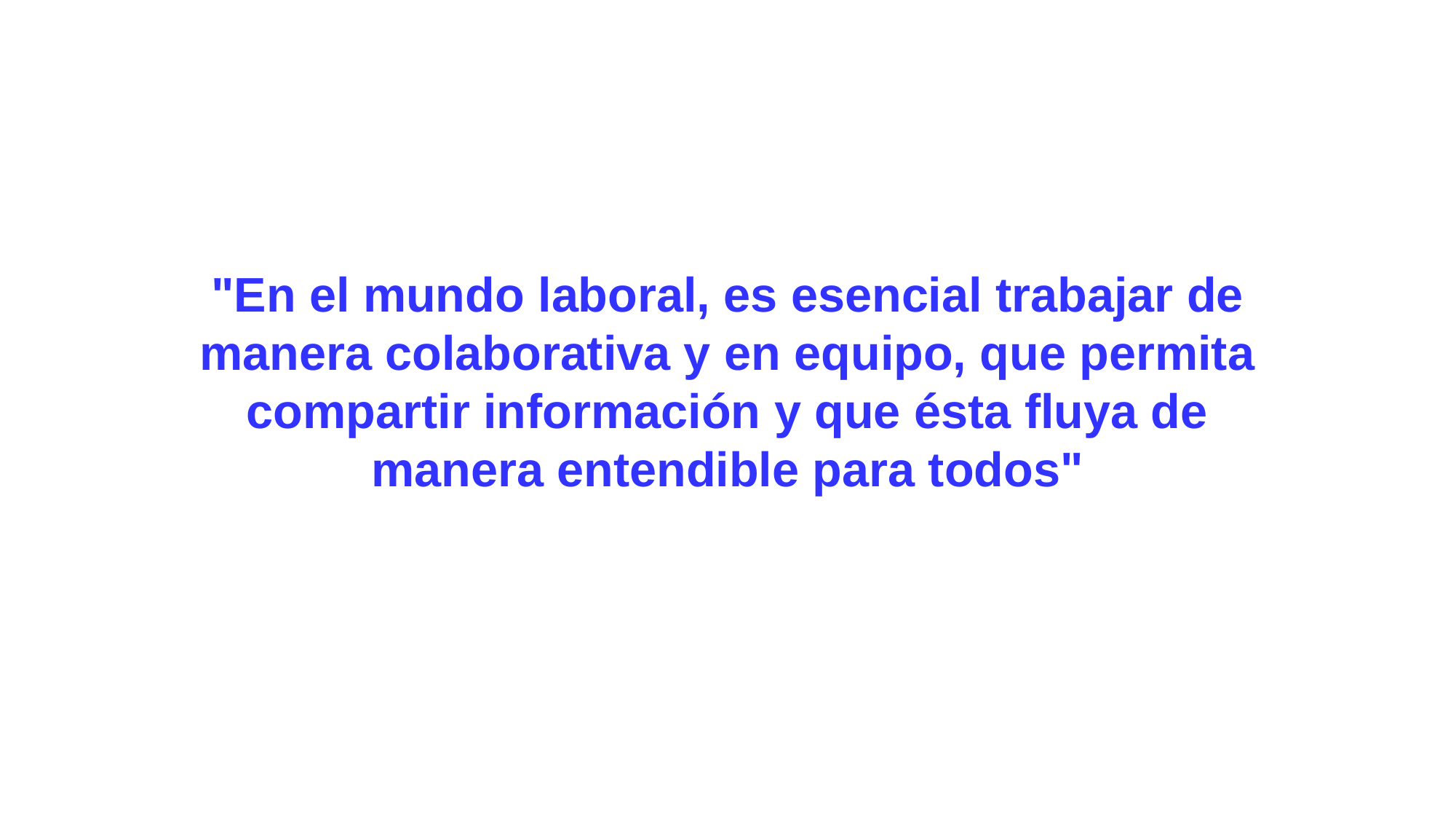

"En el mundo laboral, es esencial trabajar de manera colaborativa y en equipo, que permita compartir información y que ésta fluya de manera entendible para todos"